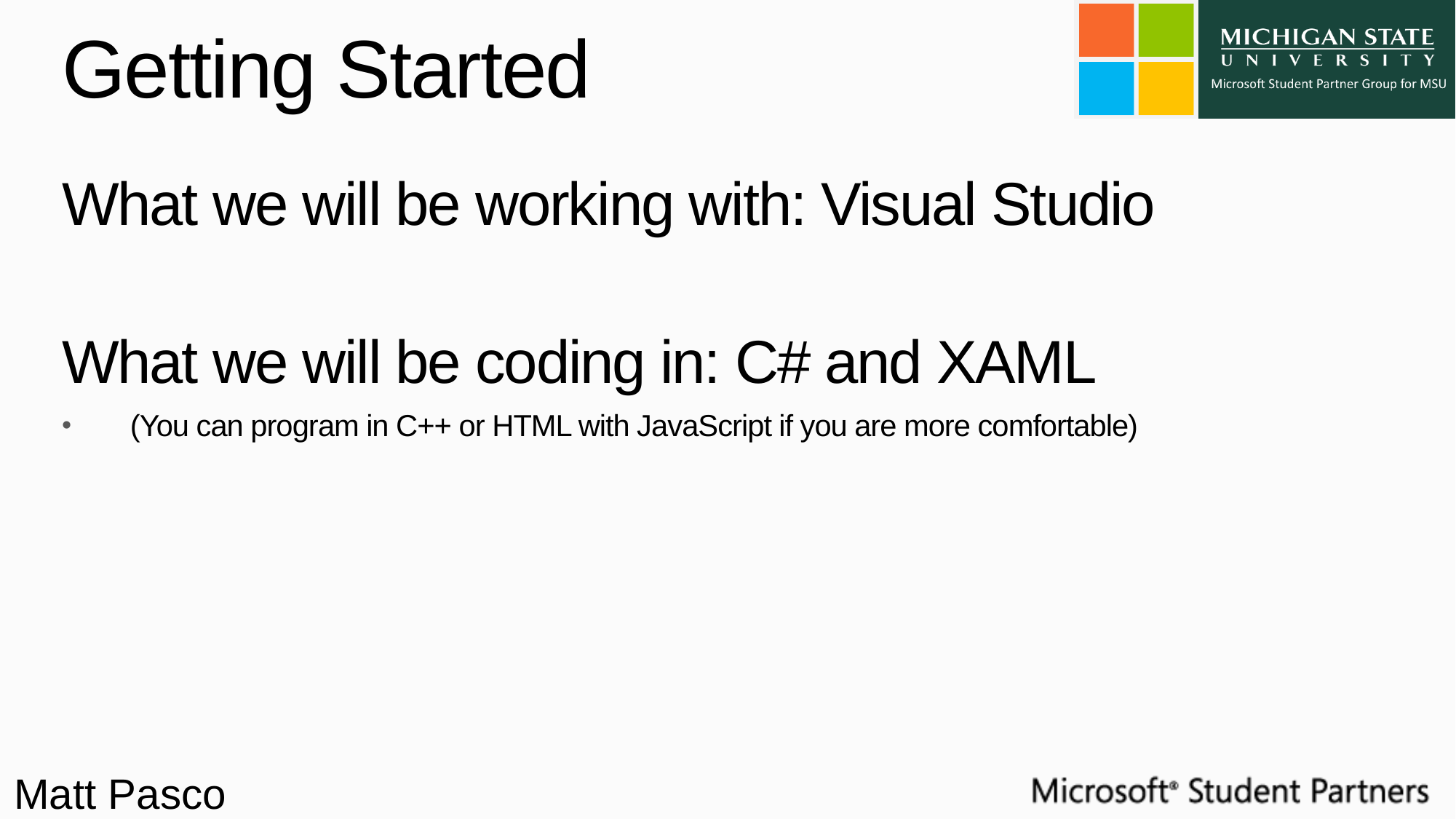

# Getting Started
What we will be working with: Visual Studio

What we will be coding in: C# and XAML
(You can program in C++ or HTML with JavaScript if you are more comfortable)